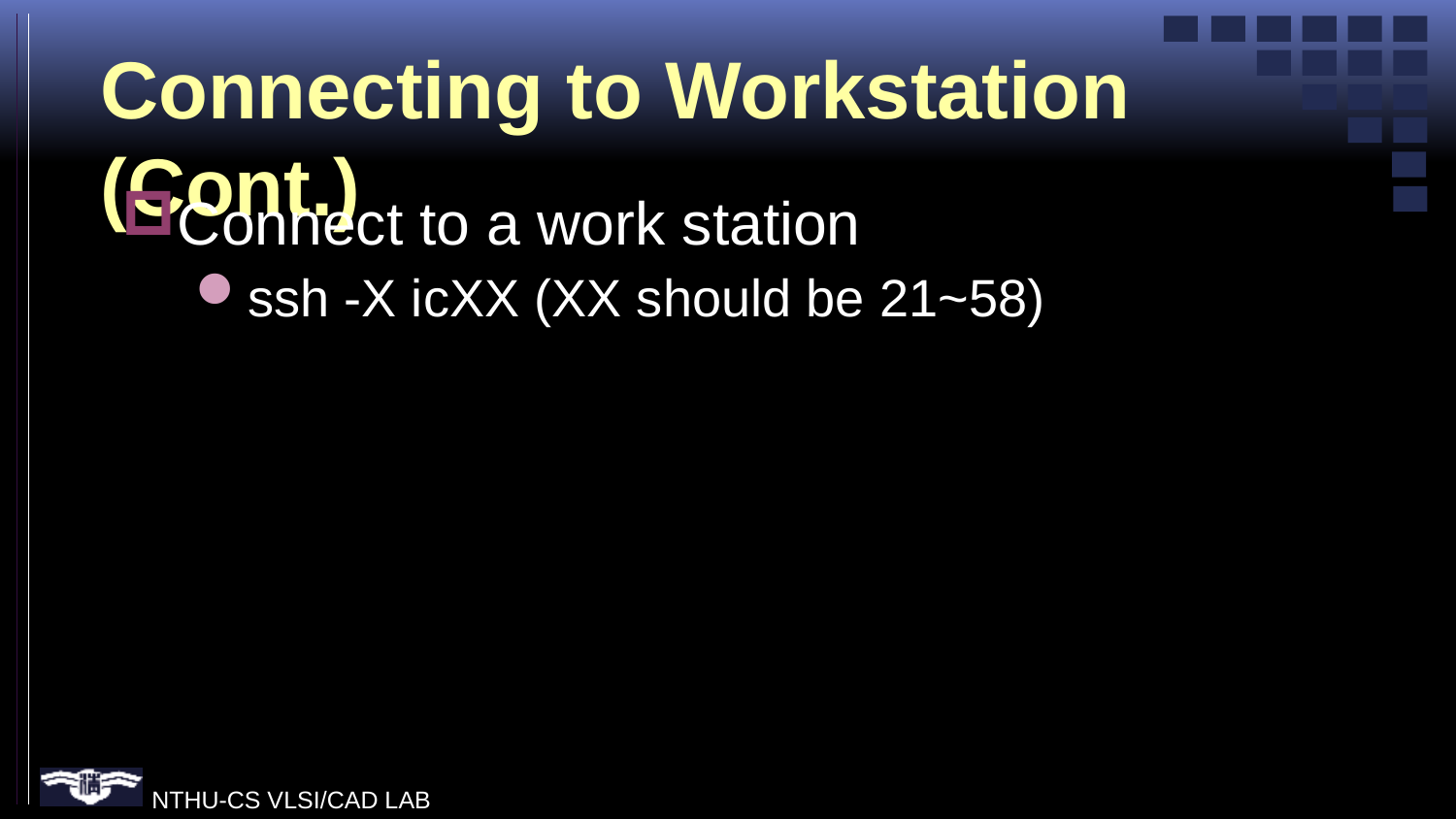

# Connecting to Workstation (Cont.)
Connect to a work station
ssh -X icXX (XX should be 21~58)